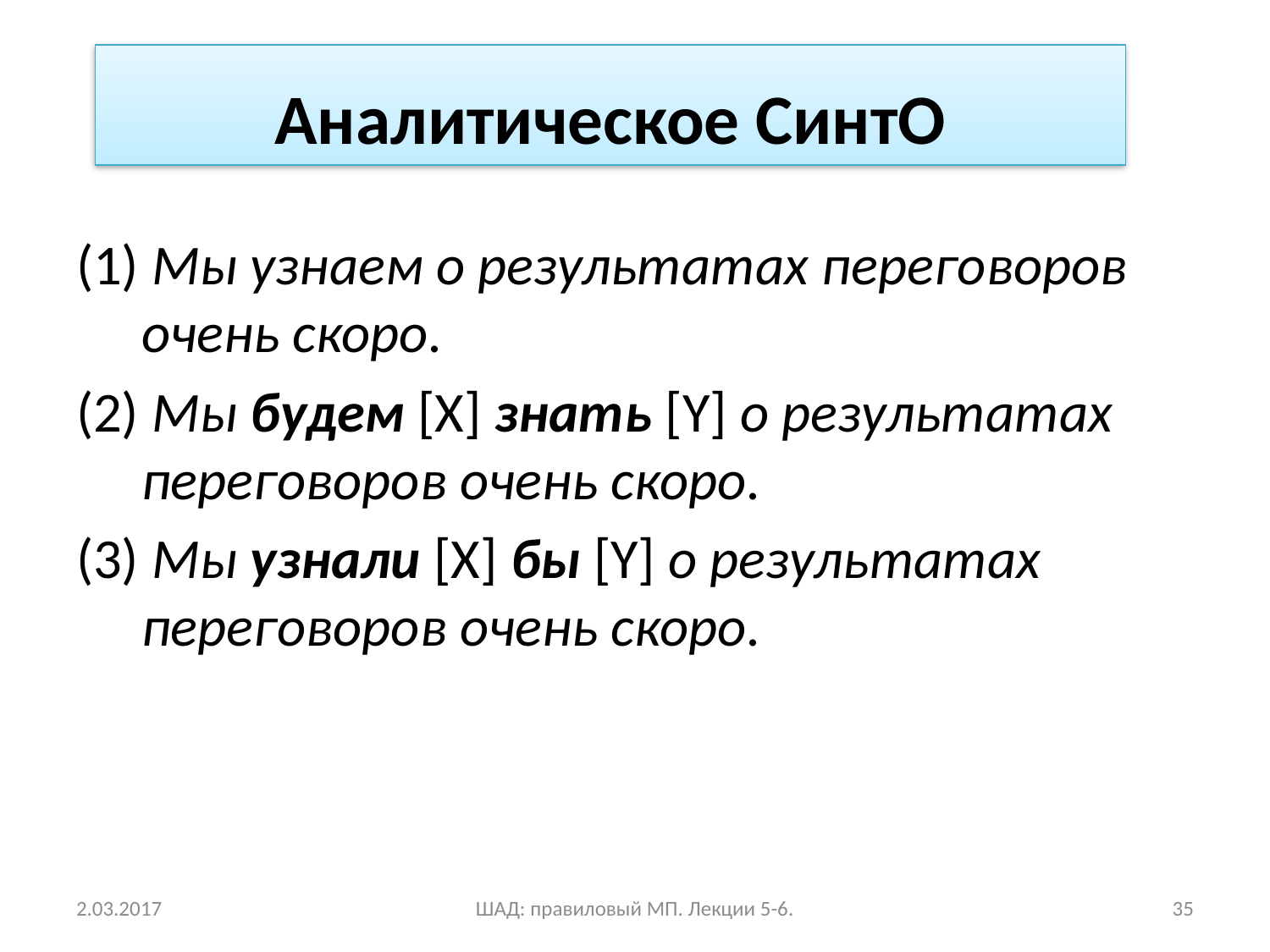

(1) Мы узнаем о результатах переговоров очень скоро.
(2) Мы будем [X] знать [Y] о результатах переговоров очень скоро.
(3) Мы узнали [X] бы [Y] о результатах переговоров очень скоро.
Аналитическое СинтО
2.03.2017
ШАД: правиловый МП. Лекции 5-6.
35